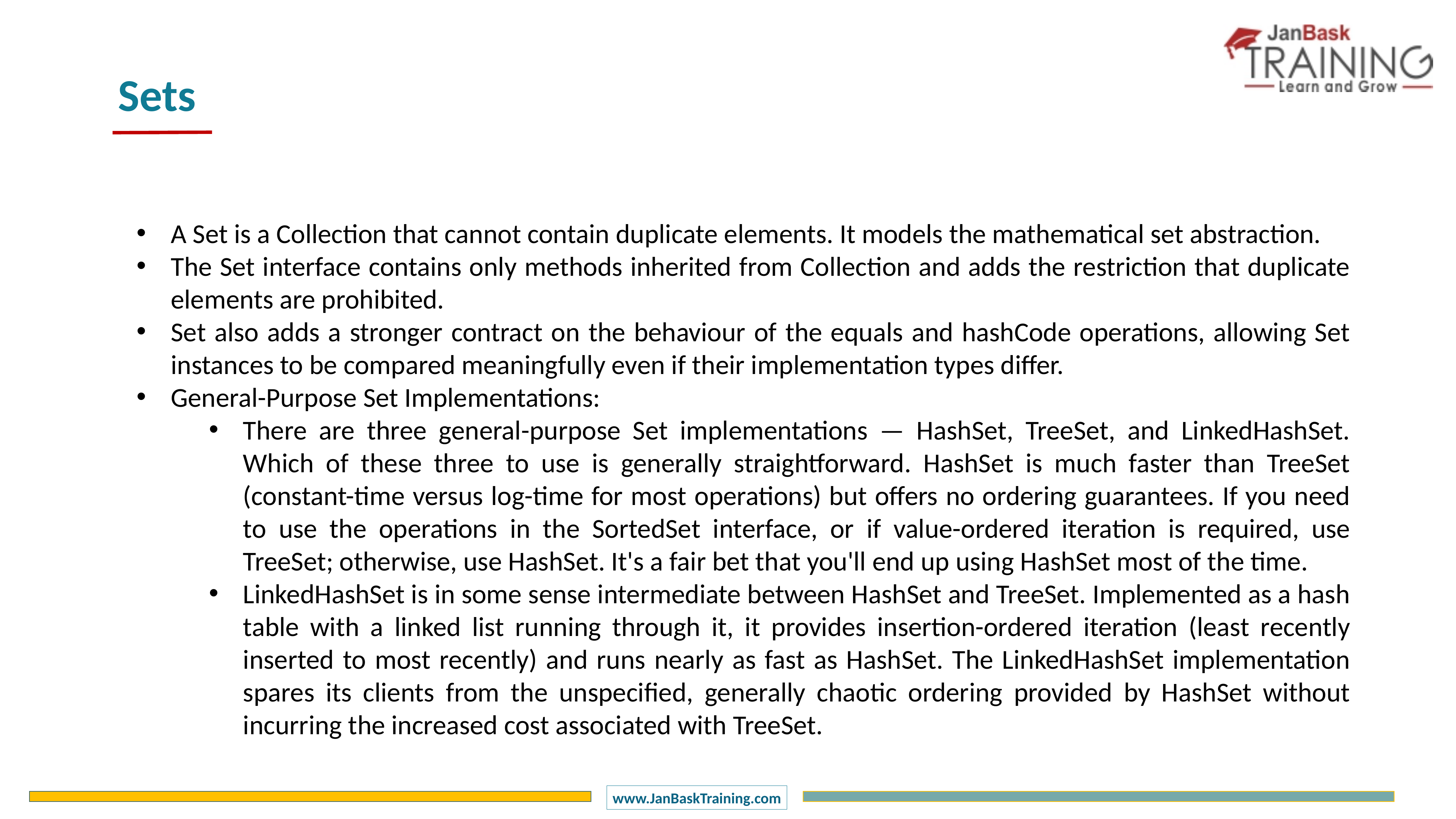

Sets
A Set is a Collection that cannot contain duplicate elements. It models the mathematical set abstraction.
The Set interface contains only methods inherited from Collection and adds the restriction that duplicate elements are prohibited.
Set also adds a stronger contract on the behaviour of the equals and hashCode operations, allowing Set instances to be compared meaningfully even if their implementation types differ.
General-Purpose Set Implementations:
There are three general-purpose Set implementations — HashSet, TreeSet, and LinkedHashSet. Which of these three to use is generally straightforward. HashSet is much faster than TreeSet (constant-time versus log-time for most operations) but offers no ordering guarantees. If you need to use the operations in the SortedSet interface, or if value-ordered iteration is required, use TreeSet; otherwise, use HashSet. It's a fair bet that you'll end up using HashSet most of the time.
LinkedHashSet is in some sense intermediate between HashSet and TreeSet. Implemented as a hash table with a linked list running through it, it provides insertion-ordered iteration (least recently inserted to most recently) and runs nearly as fast as HashSet. The LinkedHashSet implementation spares its clients from the unspecified, generally chaotic ordering provided by HashSet without incurring the increased cost associated with TreeSet.